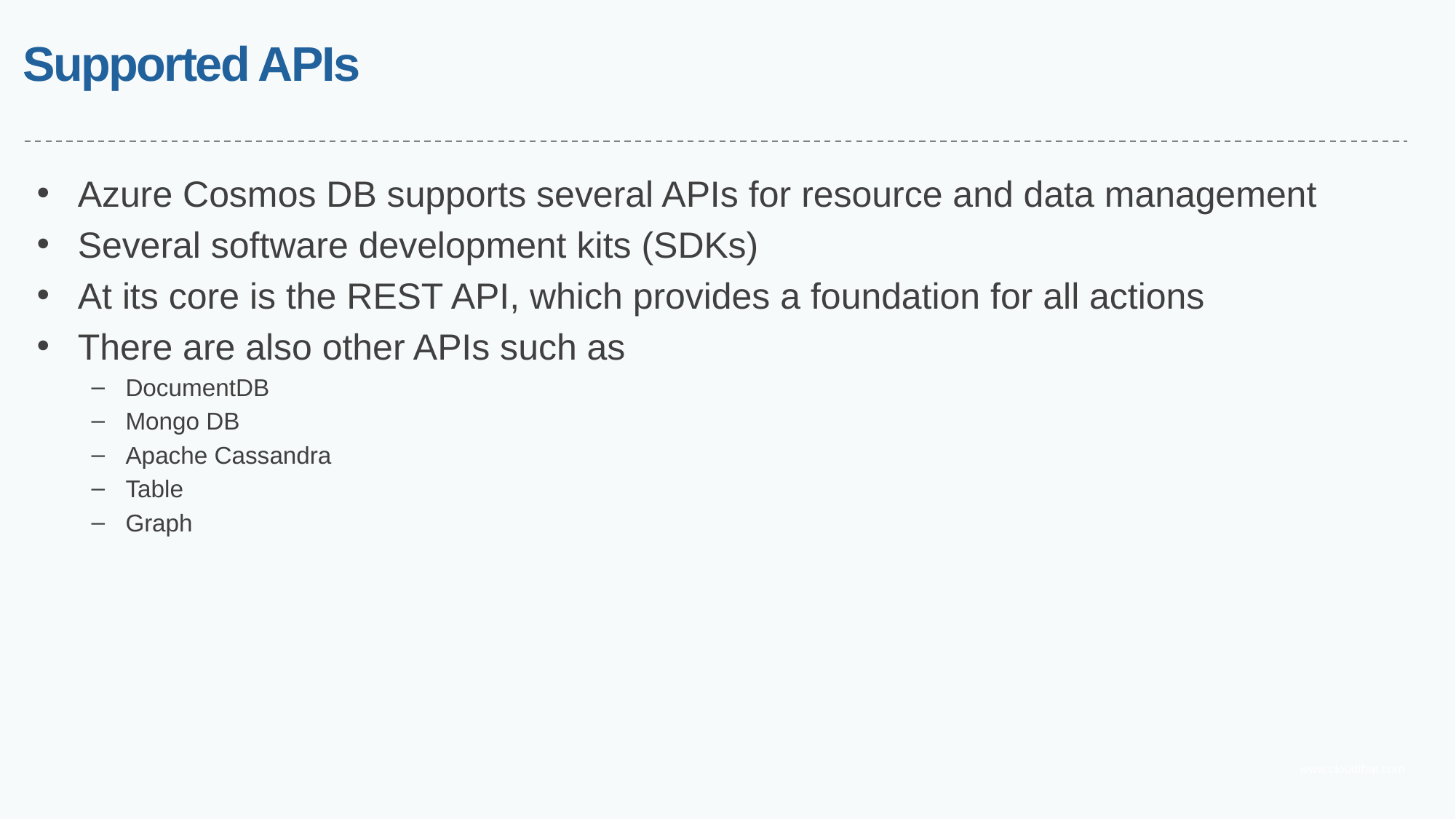

# Supported APIs
Azure Cosmos DB supports several APIs for resource and data management
Several software development kits (SDKs)
At its core is the REST API, which provides a foundation for all actions
There are also other APIs such as
DocumentDB
Mongo DB
Apache Cassandra
Table
Graph